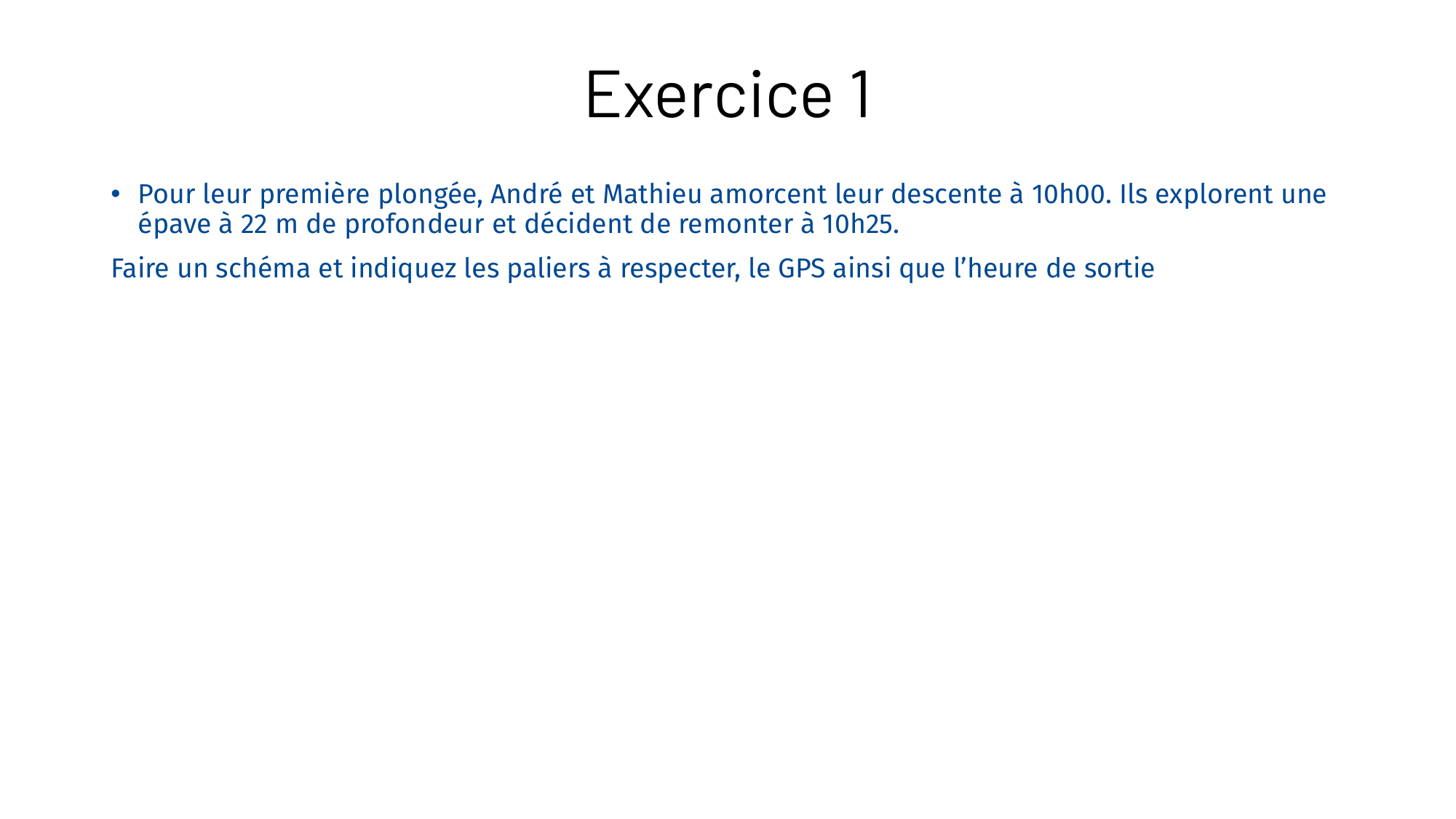

# Exercice 1
Pour leur première plongée, André et Mathieu amorcent leur descente à 10h00. Ils explorent une épave à 22 m de profondeur et décident de remonter à 10h25.
Faire un schéma et indiquez les paliers à respecter, le GPS ainsi que l’heure de sortie